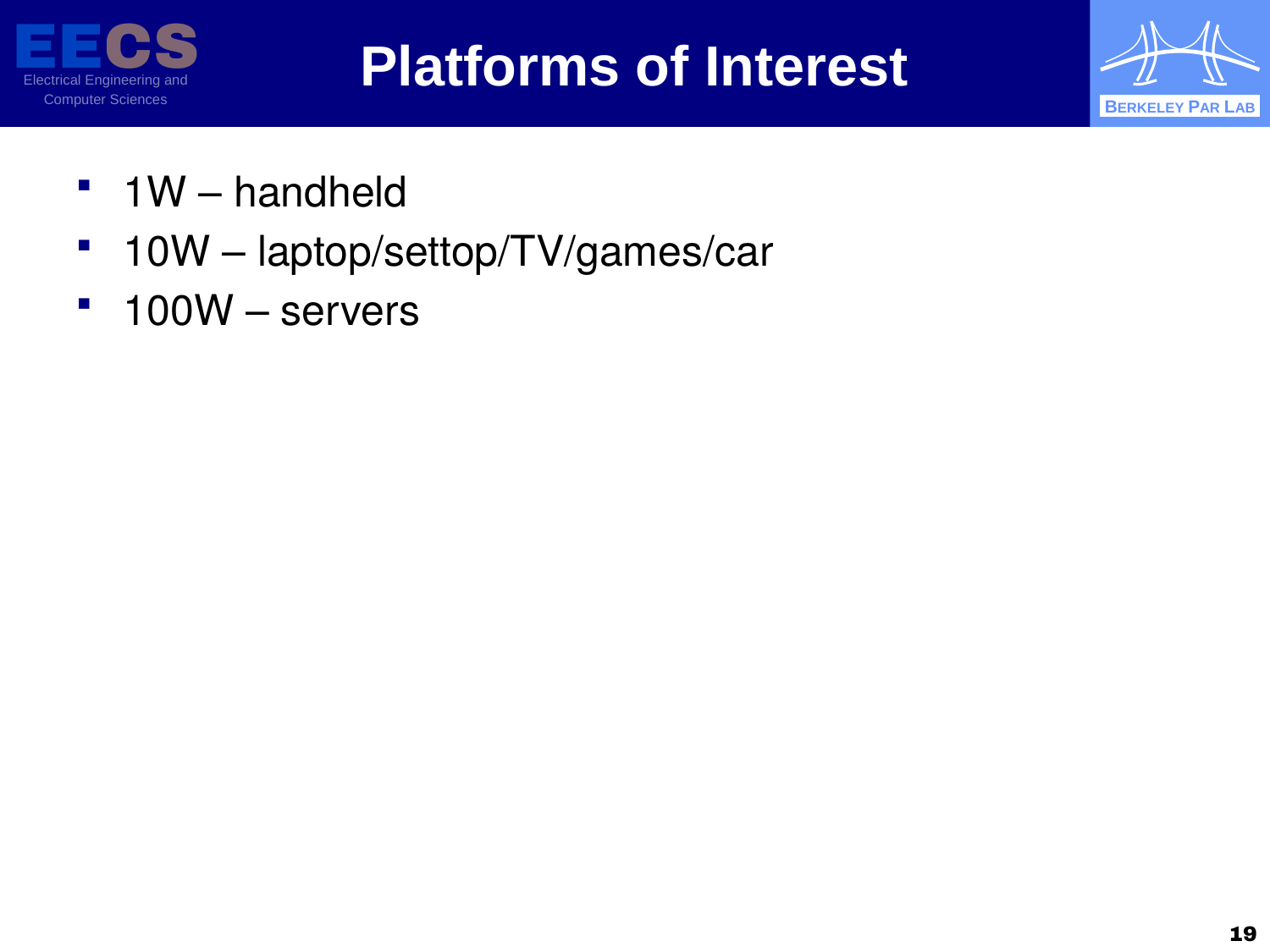

# Platforms of Interest
1W – handheld
10W – laptop/settop/TV/games/car
100W – servers
19